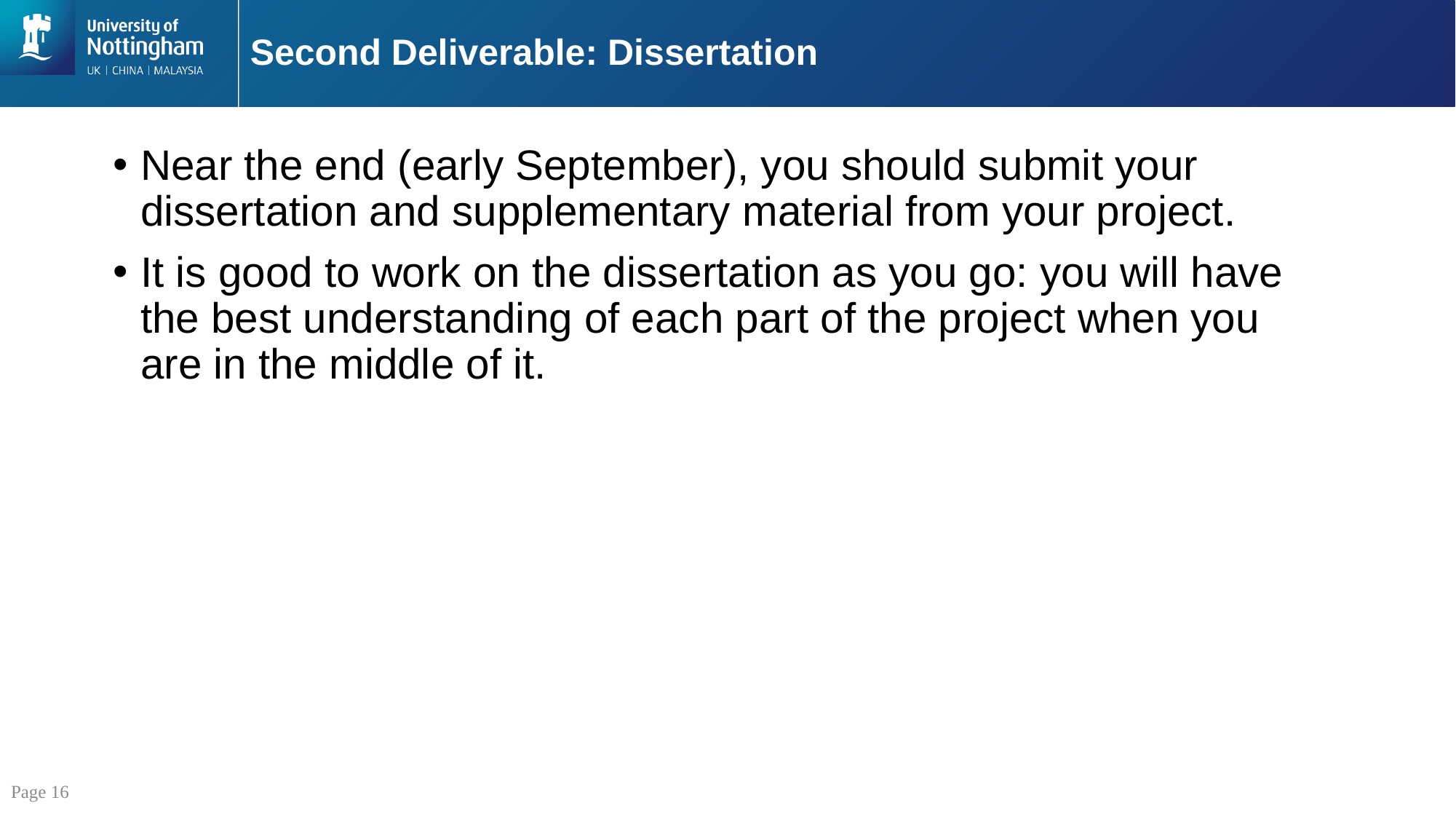

# Second Deliverable: Dissertation
Near the end (early September), you should submit your dissertation and supplementary material from your project.
It is good to work on the dissertation as you go: you will have the best understanding of each part of the project when you are in the middle of it.

Page 16